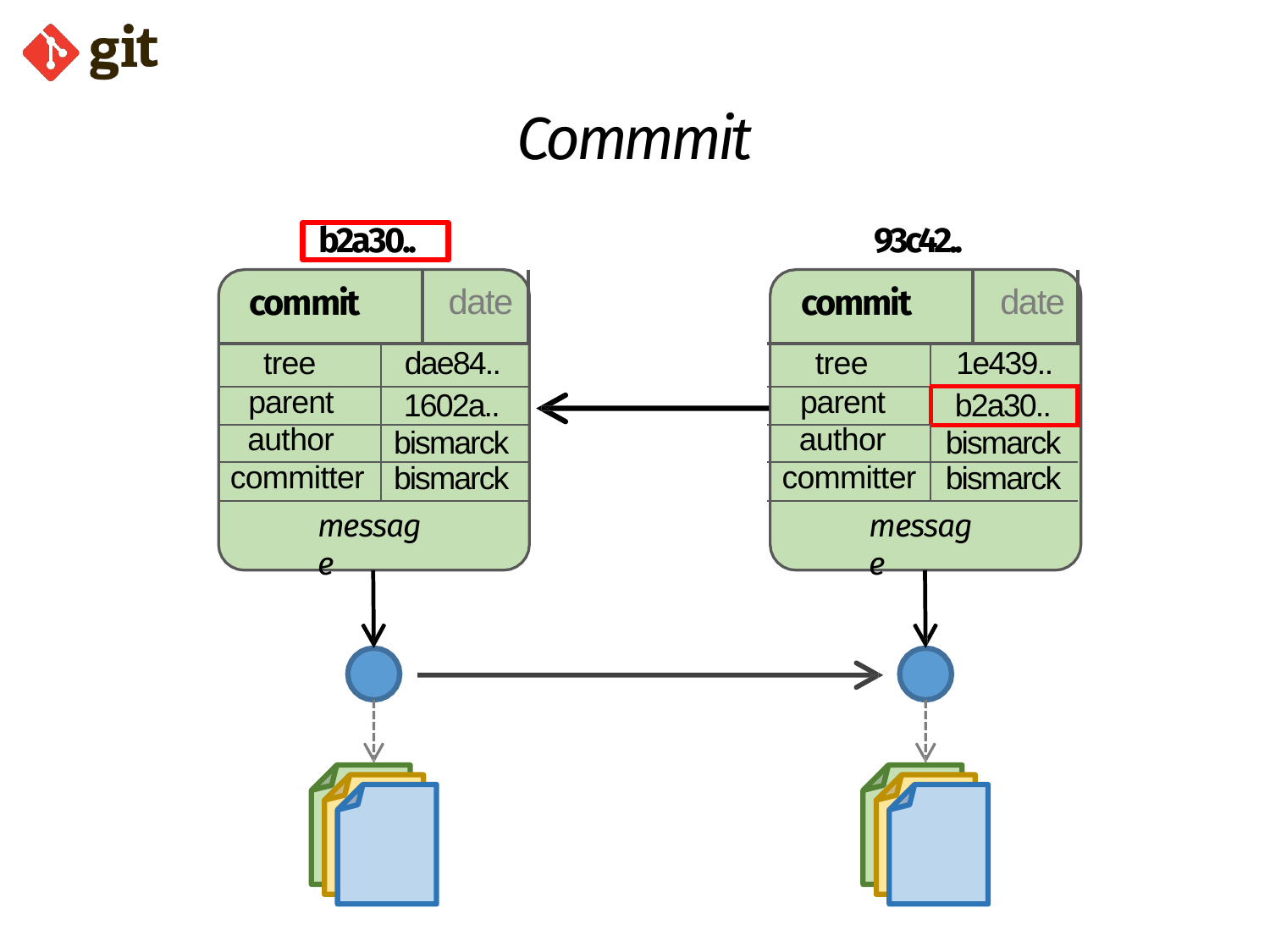

# Commmit
93c42..
b2a30..
| commit |  | date |
| --- | --- | --- |
| tree | dae84.. |  |
| parent | 1602a.. |  |
| author | bismarck |  |
| committer | bismarck |  |

| commit |  | date |
| --- | --- | --- |
| tree | 1e439.. |  |
| parent | b2a30.. |  |
| author | bismarck |  |
| committer | bismarck |  |

message
message